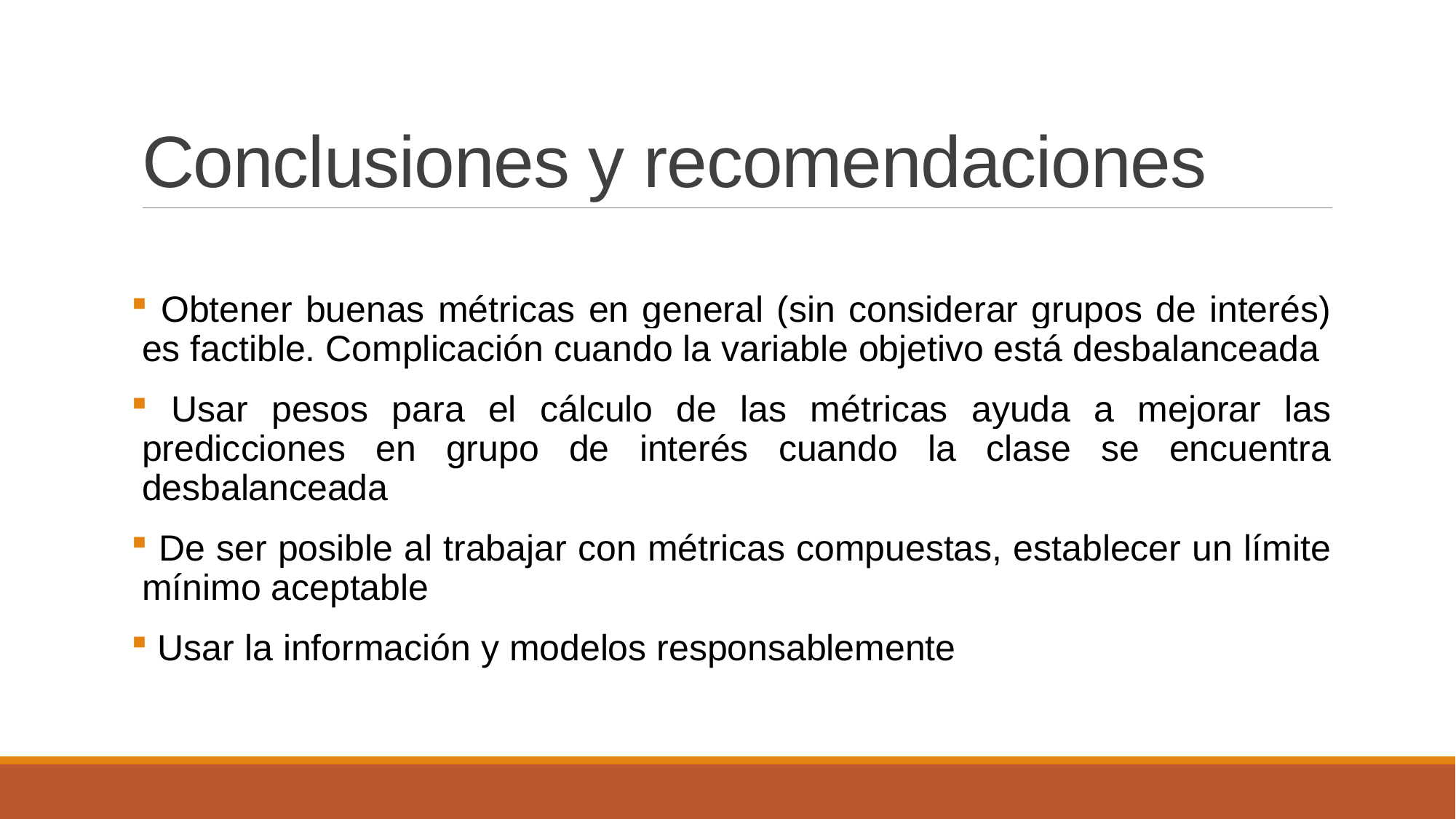

# Conclusiones y recomendaciones

 Obtener buenas métricas en general (sin considerar grupos de interés) es factible. Complicación cuando la variable objetivo está desbalanceada
 Usar pesos para el cálculo de las métricas ayuda a mejorar las predicciones en grupo de interés cuando la clase se encuentra desbalanceada
 De ser posible al trabajar con métricas compuestas, establecer un límite mínimo aceptable
 Usar la información y modelos responsablemente